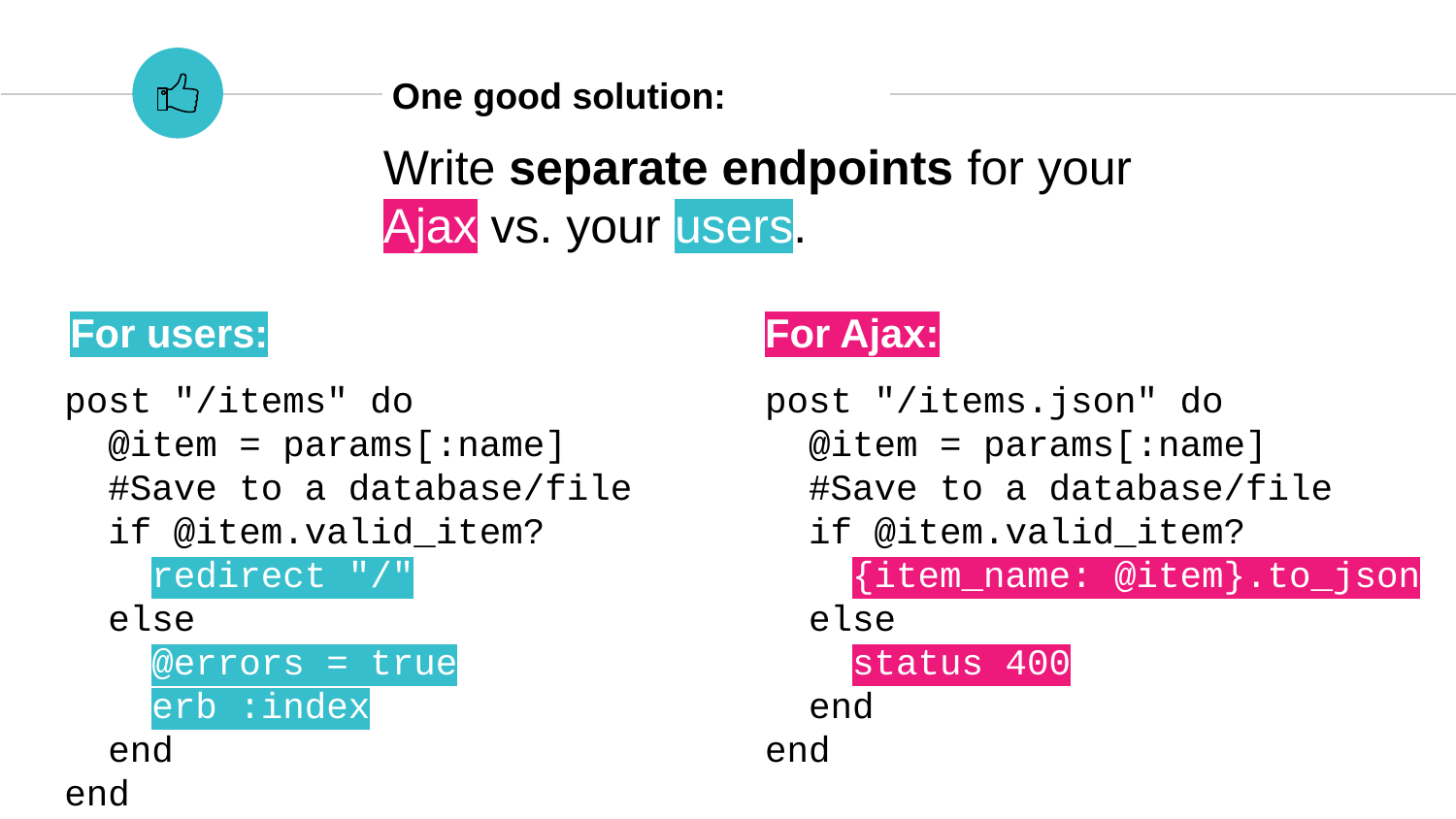

One good solution:

Write separate endpoints for your Ajax vs. your users.
For users:
For Ajax:
post "/items" do
  @item = params[:name]
  #Save to a database/file
  if @item.valid_item?
    redirect "/"
  else
    @errors = true
    erb :index
  end
end
post "/items.json" do
  @item = params[:name]
  #Save to a database/file
  if @item.valid_item?
    {item_name: @item}.to_json
  else
    status 400
  end
end